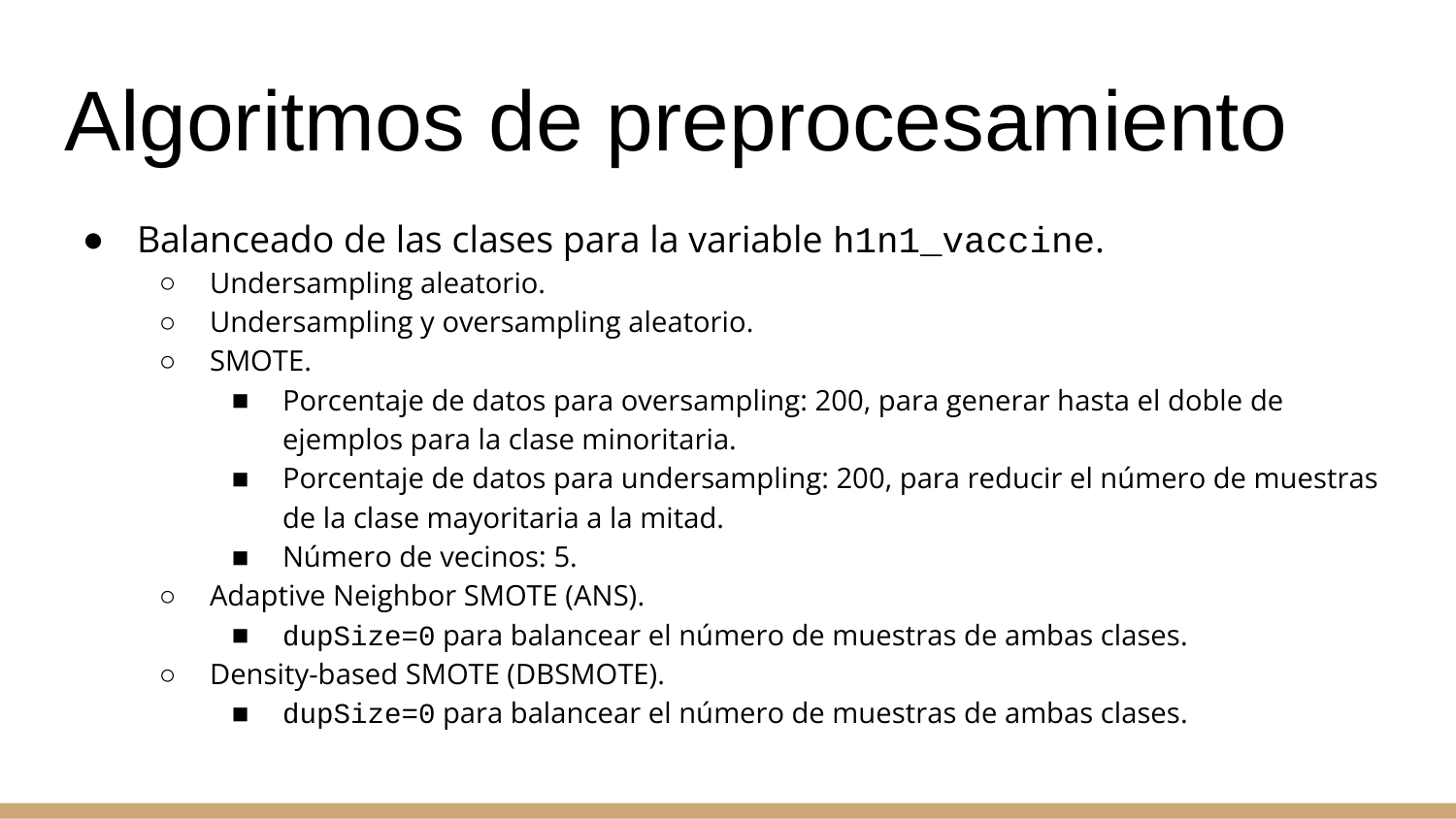

# Algoritmos de preprocesamiento
Balanceado de las clases para la variable h1n1_vaccine.
Undersampling aleatorio.
Undersampling y oversampling aleatorio.
SMOTE.
Porcentaje de datos para oversampling: 200, para generar hasta el doble de ejemplos para la clase minoritaria.
Porcentaje de datos para undersampling: 200, para reducir el número de muestras  de la clase mayoritaria a la mitad.
Número de vecinos: 5.
Adaptive Neighbor SMOTE (ANS).
dupSize=0 para balancear el número de muestras de ambas clases.
Density-based SMOTE (DBSMOTE).
dupSize=0 para balancear el número de muestras de ambas clases.